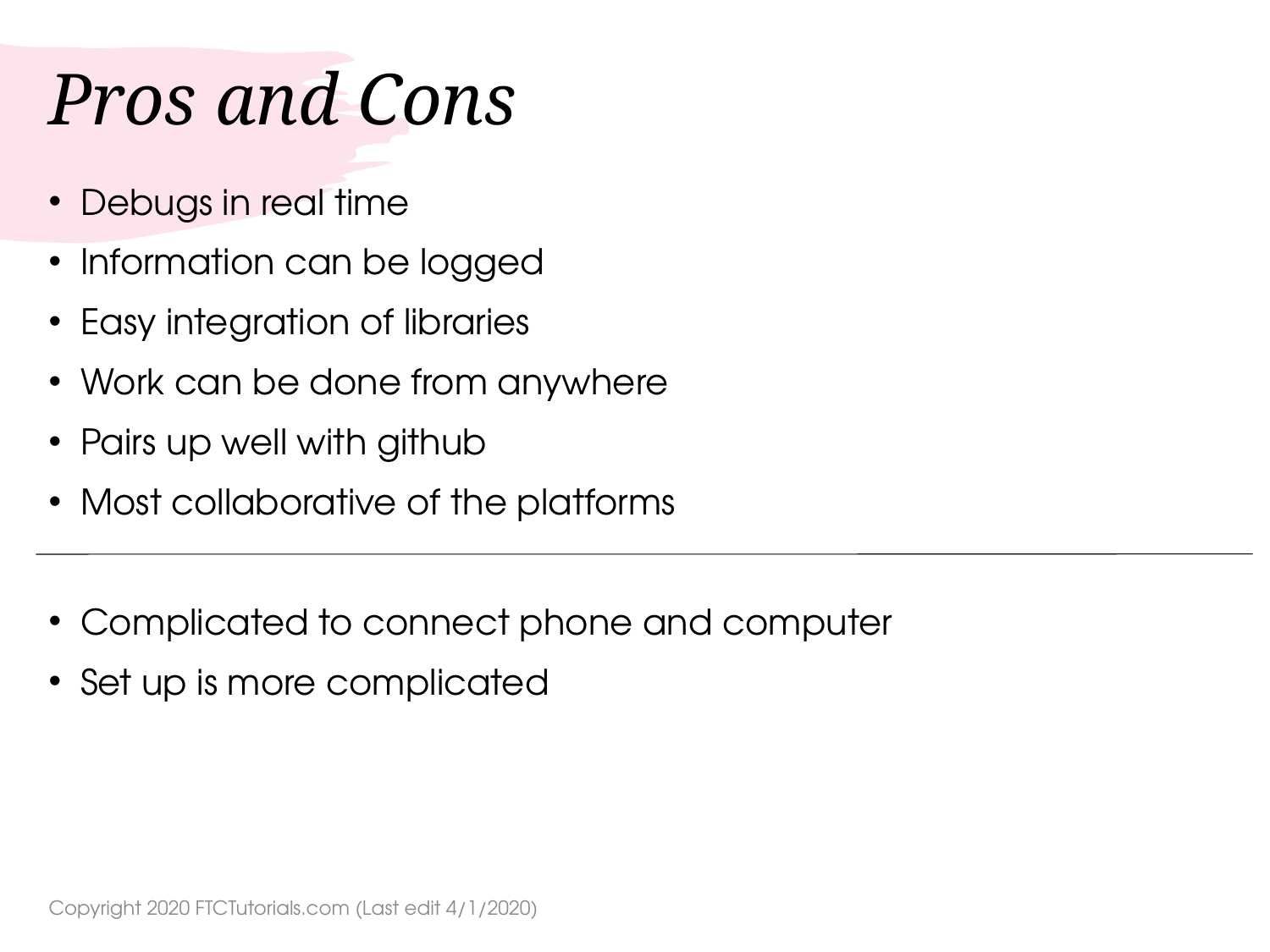

# Pros and Cons
Debugs in real time
Information can be logged
Easy integration of libraries
Work can be done from anywhere
Pairs up well with github
Most collaborative of the platforms

Complicated to connect phone and computer
Set up is more complicated

Copyright 2020 FTCTutorials.com (Last edit 4/1/2020)